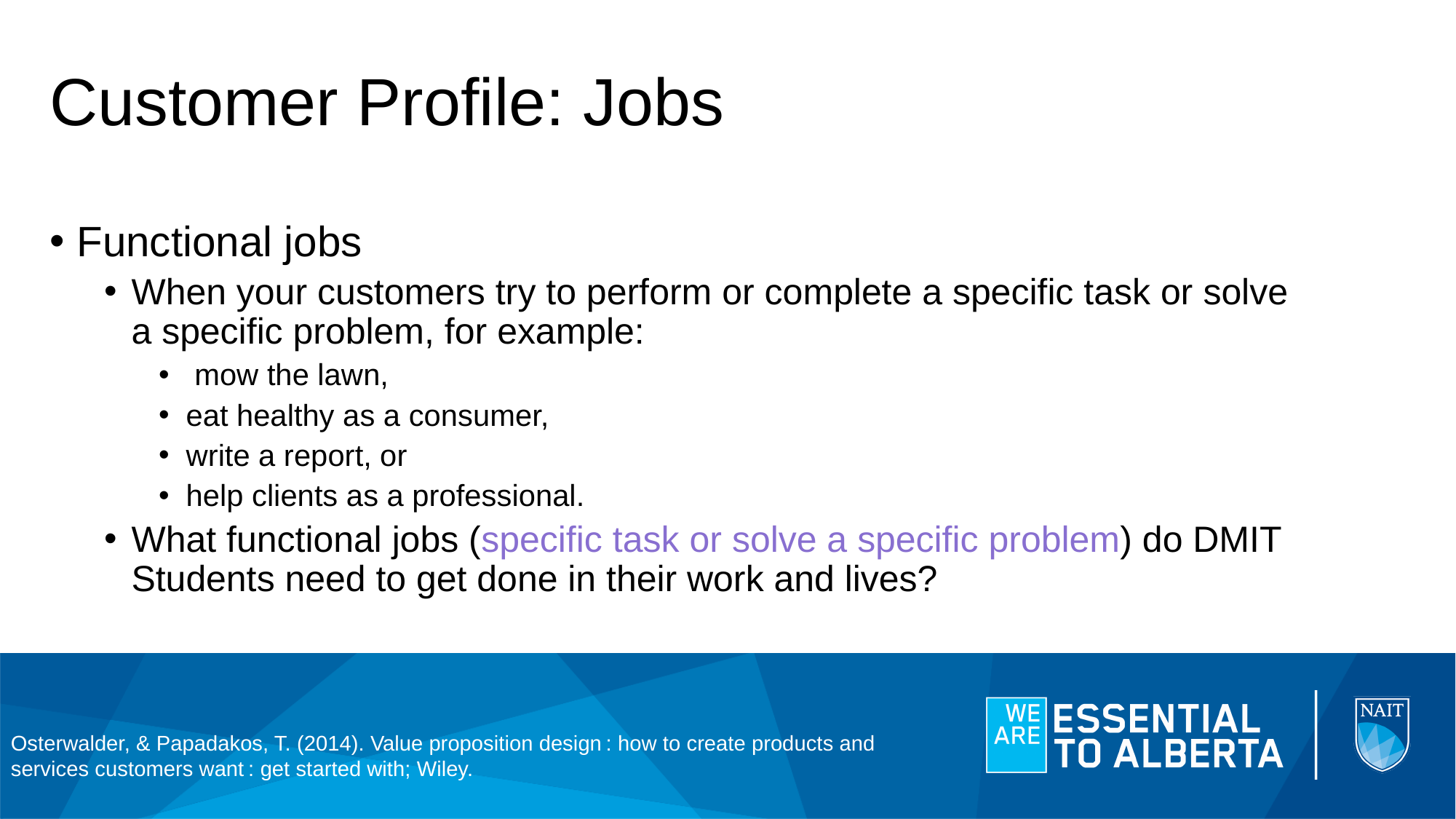

# Customer Profile: Jobs
Functional jobs
When your customers try to perform or complete a specific task or solve a specific problem, for example:
 mow the lawn,
eat healthy as a consumer,
write a report, or
help clients as a professional.
What functional jobs (specific task or solve a specific problem) do DMIT Students need to get done in their work and lives?
Osterwalder, & Papadakos, T. (2014). Value proposition design : how to create products and 	services customers want : get started with; Wiley.